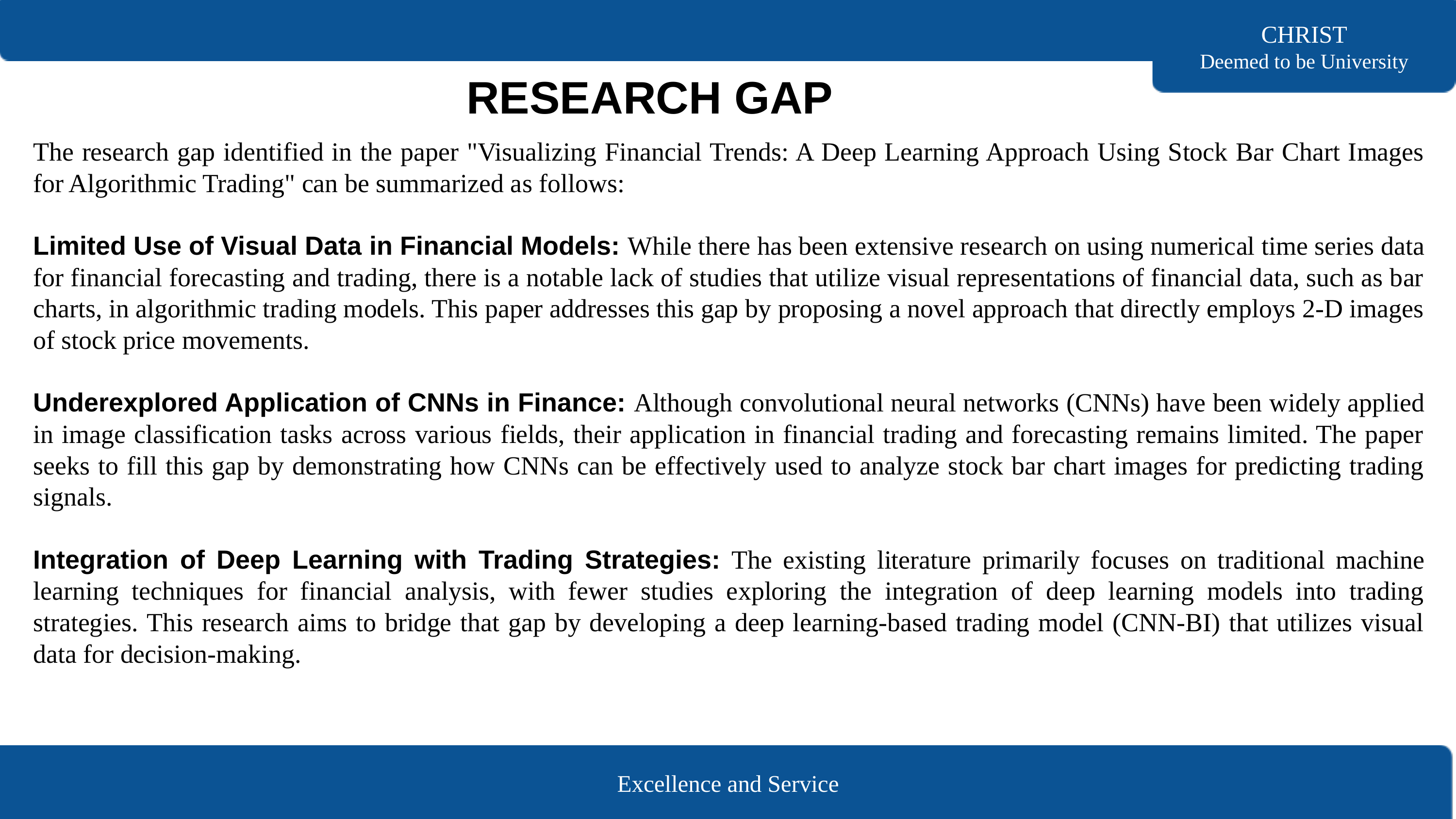

CHRIST
Deemed to be University
RESEARCH GAP
The research gap identified in the paper "Visualizing Financial Trends: A Deep Learning Approach Using Stock Bar Chart Images for Algorithmic Trading" can be summarized as follows:

Limited Use of Visual Data in Financial Models: While there has been extensive research on using numerical time series data for financial forecasting and trading, there is a notable lack of studies that utilize visual representations of financial data, such as bar charts, in algorithmic trading models. This paper addresses this gap by proposing a novel approach that directly employs 2-D images of stock price movements.

Underexplored Application of CNNs in Finance: Although convolutional neural networks (CNNs) have been widely applied in image classification tasks across various fields, their application in financial trading and forecasting remains limited. The paper seeks to fill this gap by demonstrating how CNNs can be effectively used to analyze stock bar chart images for predicting trading signals.

Integration of Deep Learning with Trading Strategies: The existing literature primarily focuses on traditional machine learning techniques for financial analysis, with fewer studies exploring the integration of deep learning models into trading strategies. This research aims to bridge that gap by developing a deep learning-based trading model (CNN-BI) that utilizes visual data for decision-making.

Excellence and Service